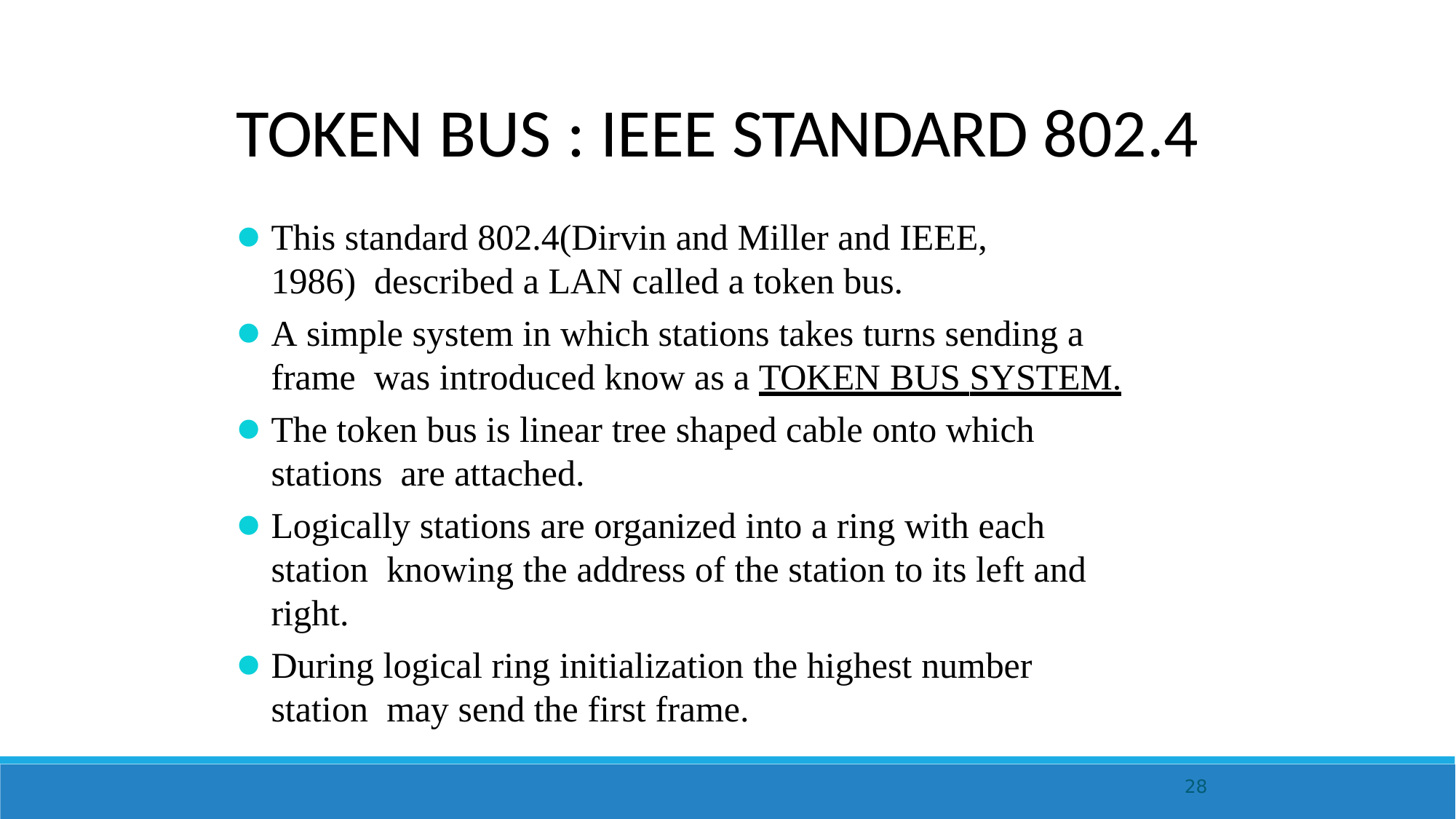

# TOKEN BUS : IEEE STANDARD 802.4
This standard 802.4(Dirvin and Miller and IEEE, 1986)  described a LAN called a token bus.
A simple system in which stations takes turns sending a frame  was introduced know as a TOKEN BUS SYSTEM.
The token bus is linear tree shaped cable onto which stations  are attached.
Logically stations are organized into a ring with each station  knowing the address of the station to its left and right.
During logical ring initialization the highest number station  may send the first frame.
28